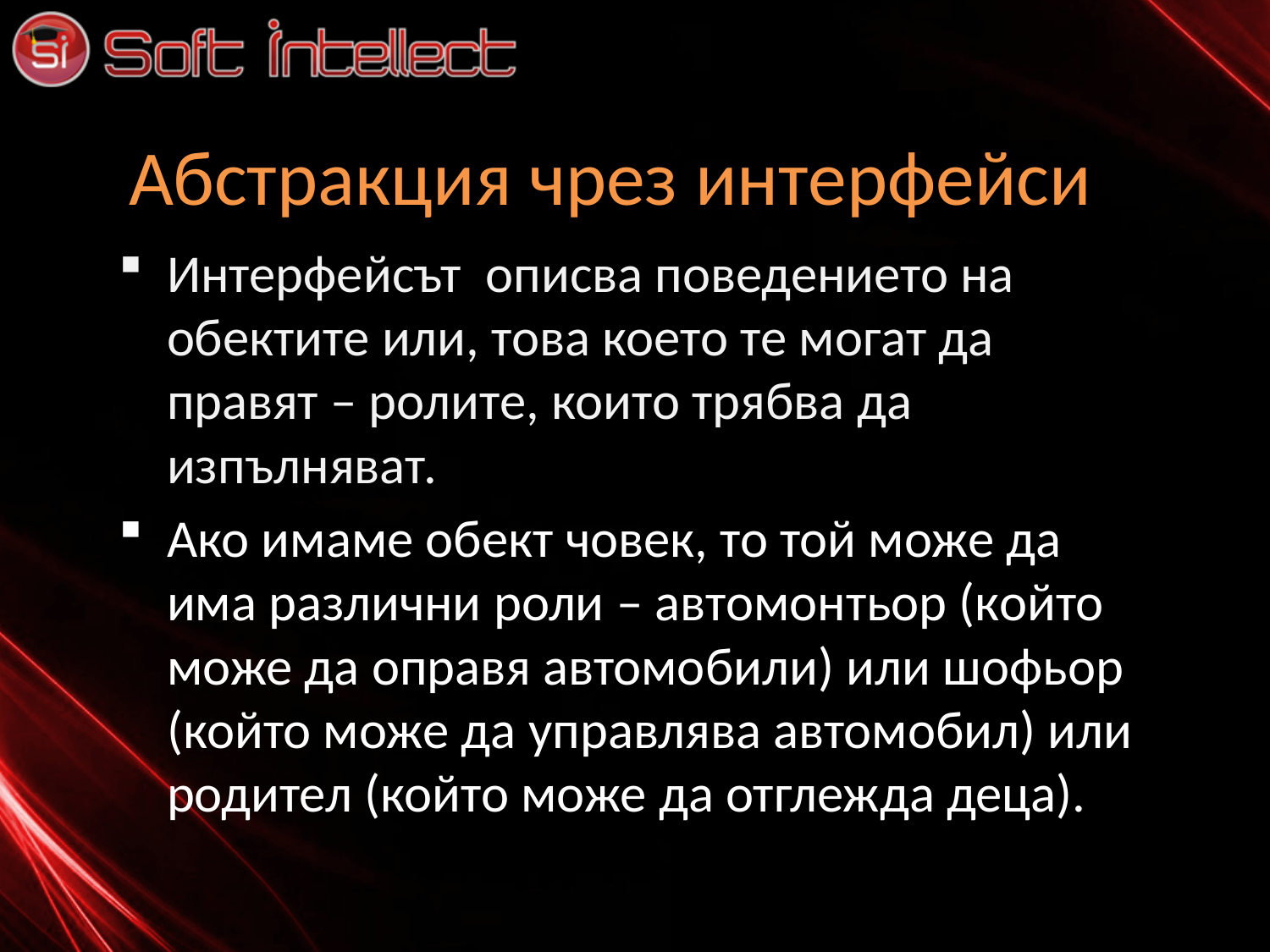

# Абстракция чрез интерфейси
Интерфейсът  описва поведението на обектите или, това което те могат да правят – ролите, които трябва да изпълняват.
Ако имаме обект човек, то той може да има различни роли – автомонтьор (който може да оправя автомобили) или шофьор (който може да управлява автомобил) или родител (който може да отглежда деца).